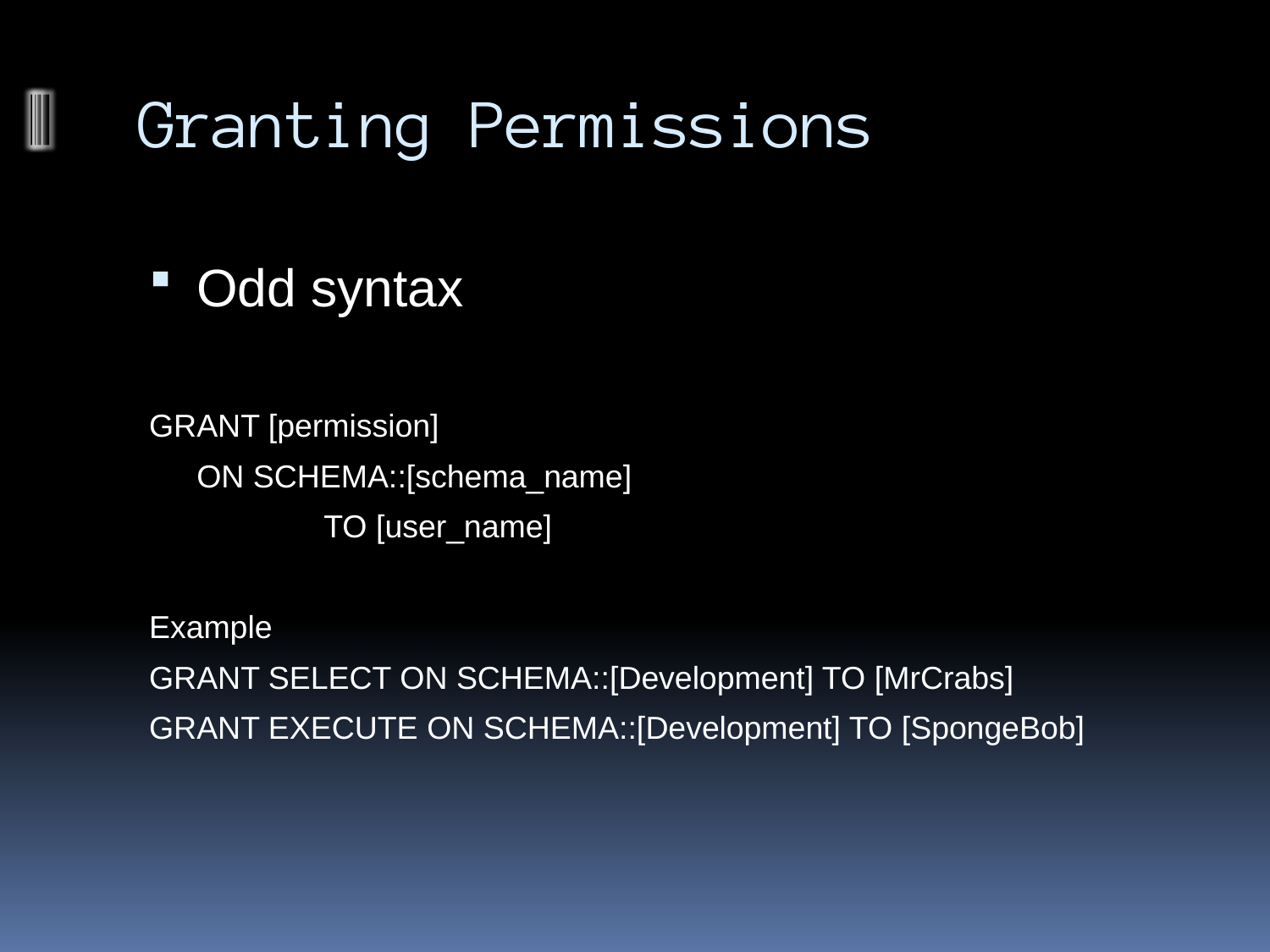

# Granting Permissions
Odd syntax

GRANT [permission]
	ON SCHEMA::[schema_name]
		TO [user_name]

Example
GRANT SELECT ON SCHEMA::[Development] TO [MrCrabs]
GRANT EXECUTE ON SCHEMA::[Development] TO [SpongeBob]